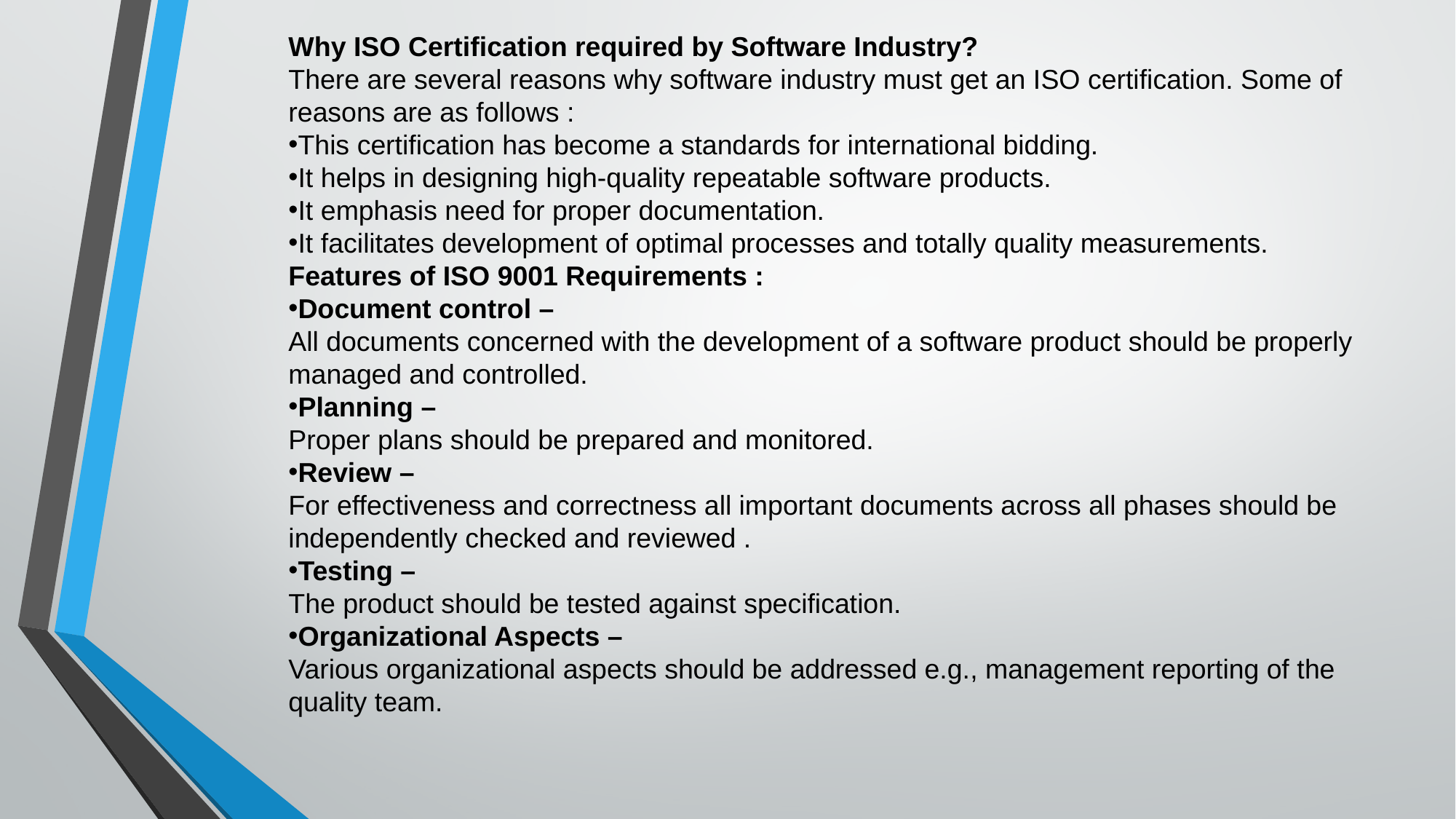

Why ISO Certification required by Software Industry?
There are several reasons why software industry must get an ISO certification. Some of reasons are as follows :
This certification has become a standards for international bidding.
It helps in designing high-quality repeatable software products.
It emphasis need for proper documentation.
It facilitates development of optimal processes and totally quality measurements.
Features of ISO 9001 Requirements :
Document control –
All documents concerned with the development of a software product should be properly managed and controlled.
Planning –
Proper plans should be prepared and monitored.
Review –
For effectiveness and correctness all important documents across all phases should be independently checked and reviewed .
Testing –
The product should be tested against specification.
Organizational Aspects –
Various organizational aspects should be addressed e.g., management reporting of the quality team.